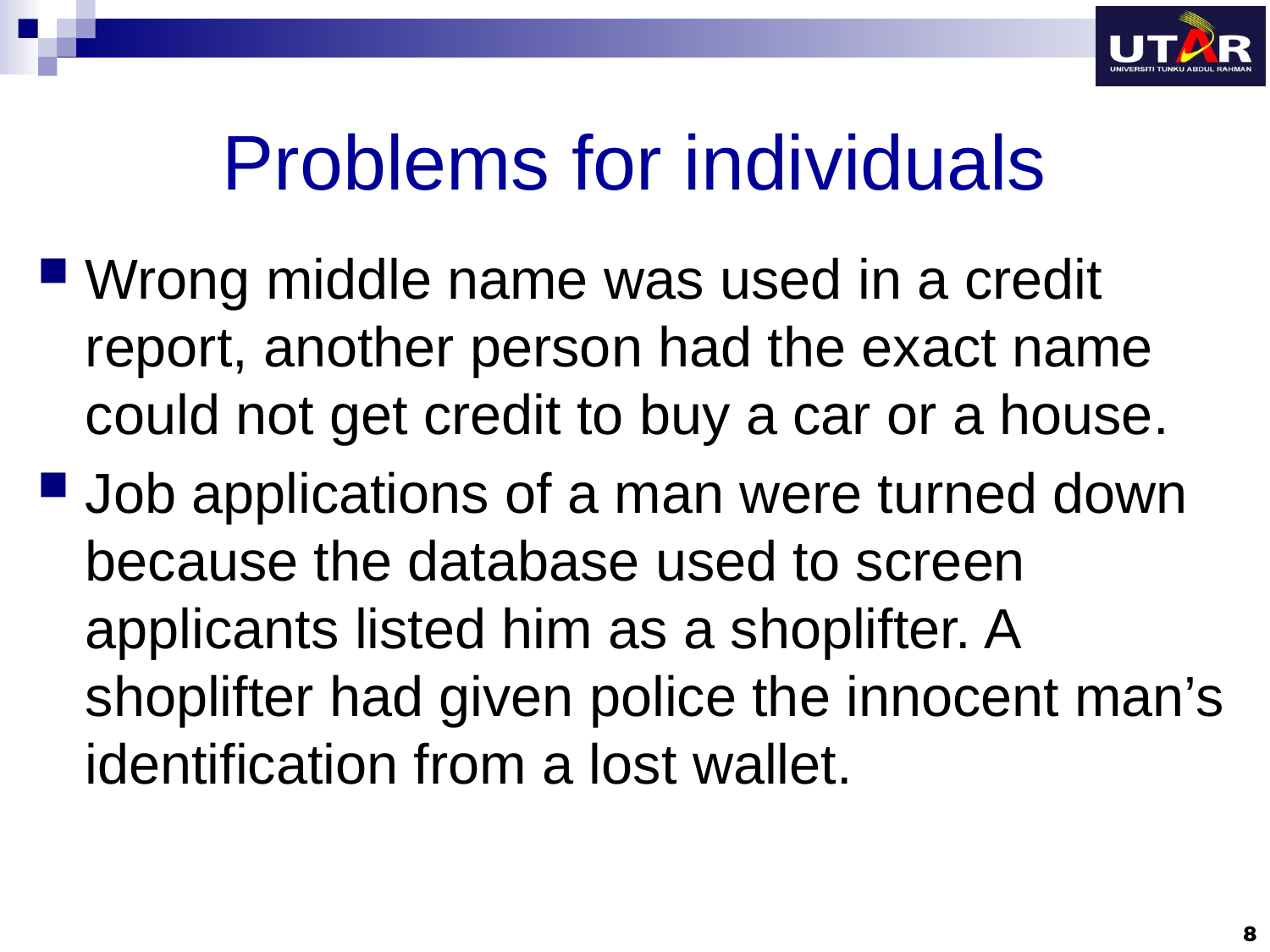

# Problems for individuals
Wrong middle name was used in a credit report, another person had the exact name could not get credit to buy a car or a house.
Job applications of a man were turned down because the database used to screen applicants listed him as a shoplifter. A shoplifter had given police the innocent man’s identification from a lost wallet.
8